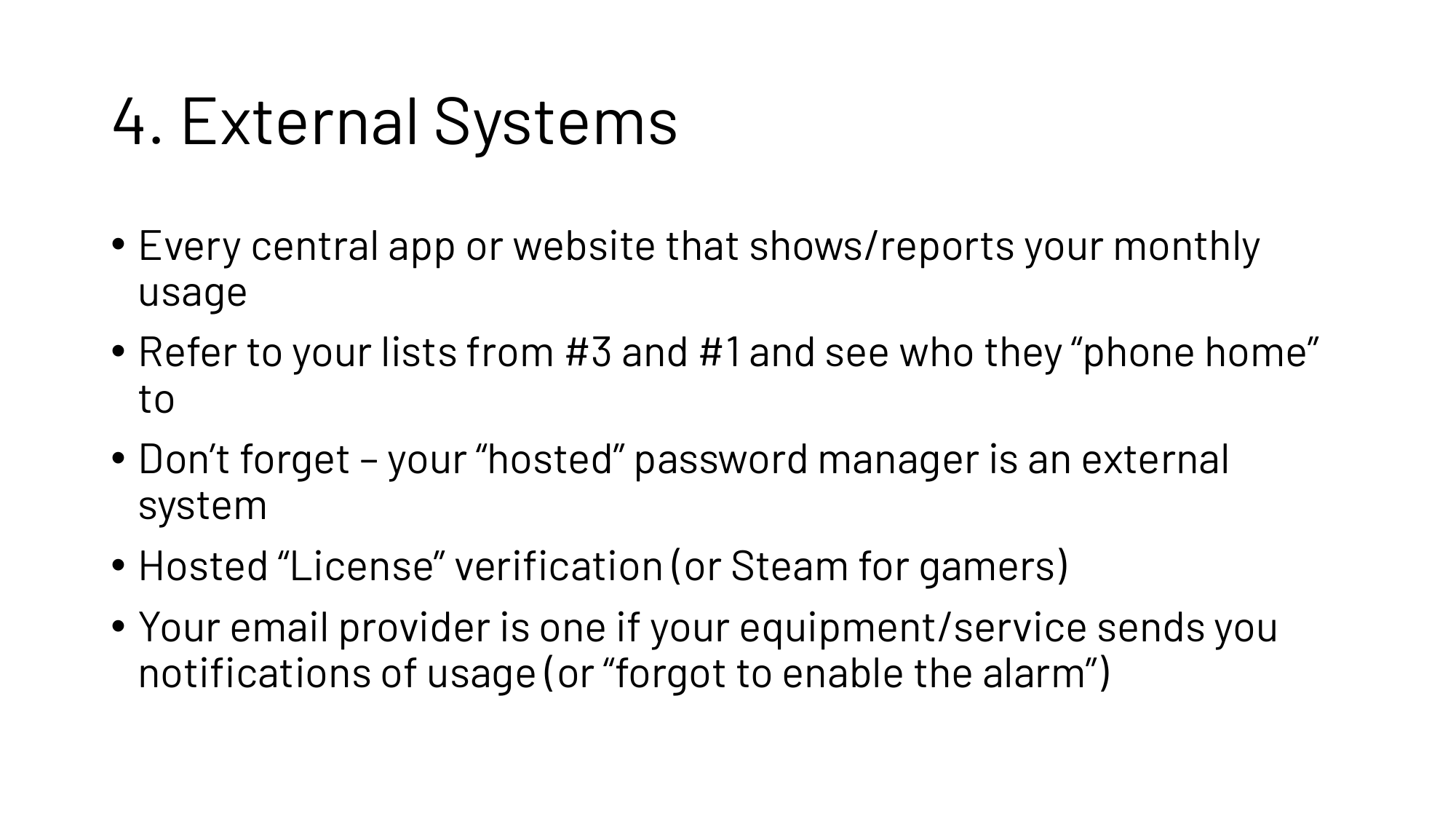

# 4. External Systems
Every central app or website that shows/reports your monthly usage
Refer to your lists from #3 and #1 and see who they “phone home” to
Don’t forget – your “hosted” password manager is an external system
Hosted “License” verification (or Steam for gamers)
Your email provider is one if your equipment/service sends you notifications of usage (or “forgot to enable the alarm”)